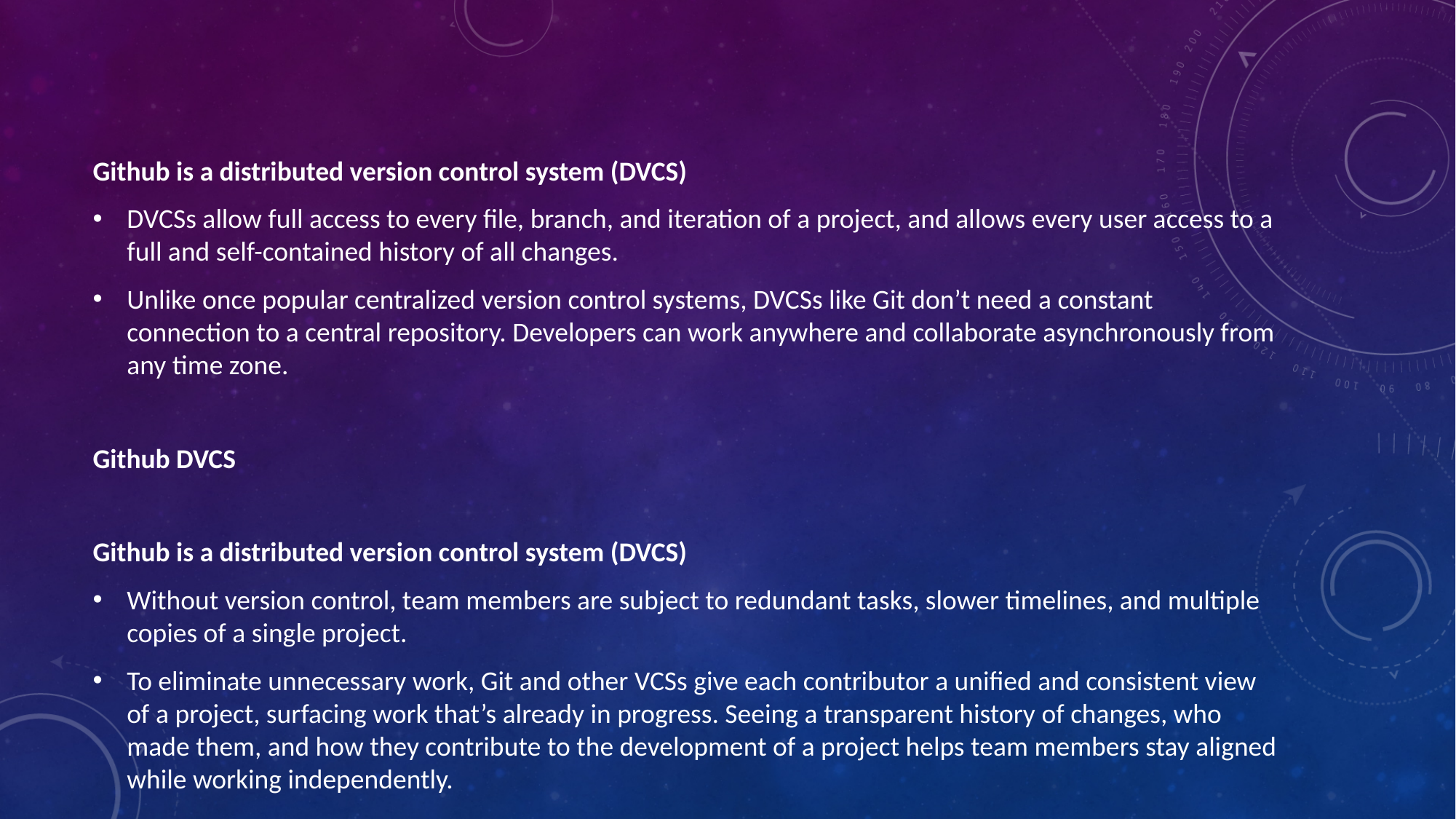

Github is a distributed version control system (DVCS)
DVCSs allow full access to every file, branch, and iteration of a project, and allows every user access to a full and self-contained history of all changes.
Unlike once popular centralized version control systems, DVCSs like Git don’t need a constant connection to a central repository. Developers can work anywhere and collaborate asynchronously from any time zone.
Github DVCS
Github is a distributed version control system (DVCS)
Without version control, team members are subject to redundant tasks, slower timelines, and multiple copies of a single project.
To eliminate unnecessary work, Git and other VCSs give each contributor a unified and consistent view of a project, surfacing work that’s already in progress. Seeing a transparent history of changes, who made them, and how they contribute to the development of a project helps team members stay aligned while working independently.